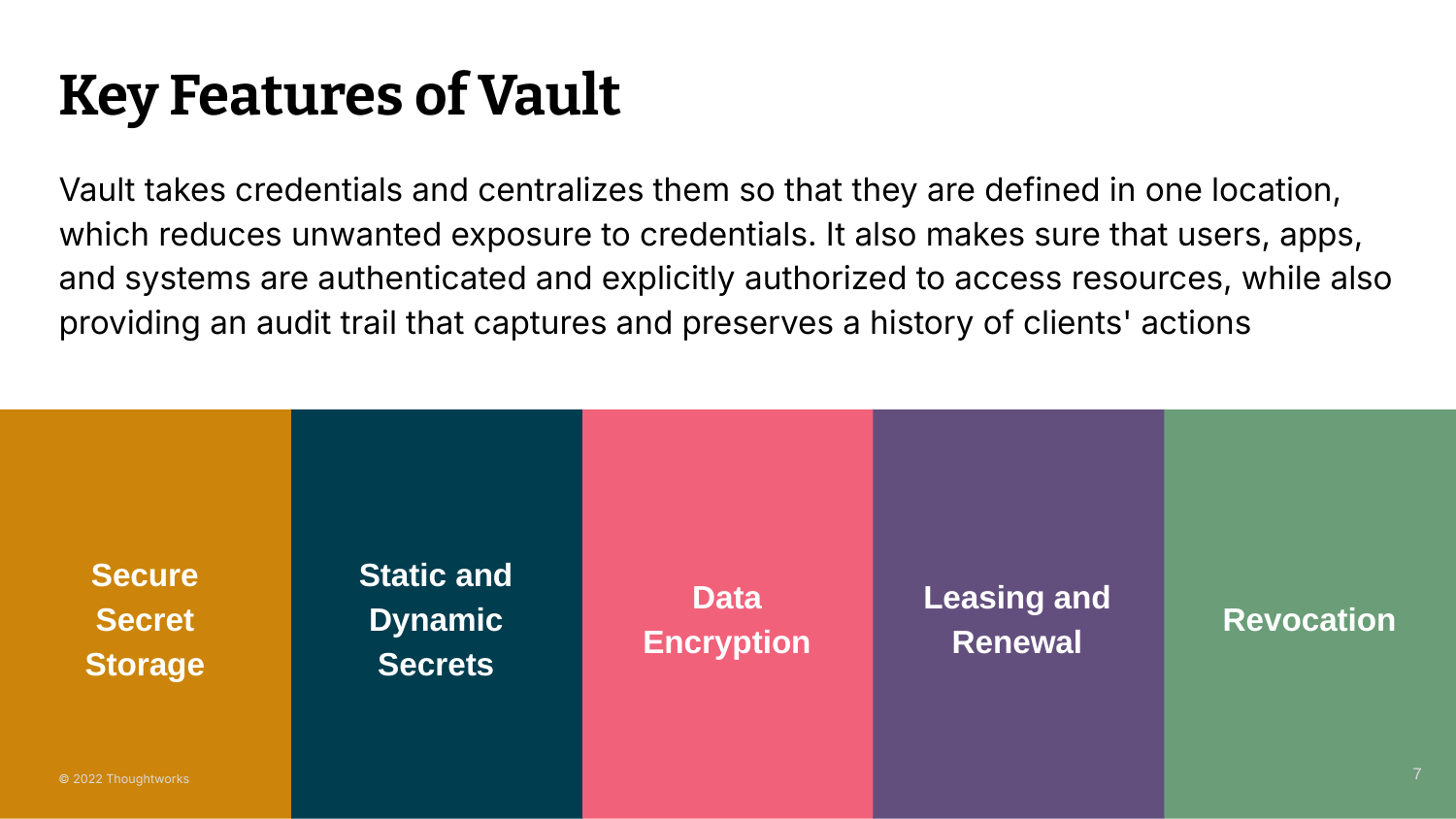

# Key Features of Vault
Vault takes credentials and centralizes them so that they are defined in one location, which reduces unwanted exposure to credentials. It also makes sure that users, apps, and systems are authenticated and explicitly authorized to access resources, while also providing an audit trail that captures and preserves a history of clients' actions

Secure Secret Storage
Static and Dynamic Secrets
Data Encryption
Leasing and Renewal
Revocation
7
7
© 2022 Thoughtworks